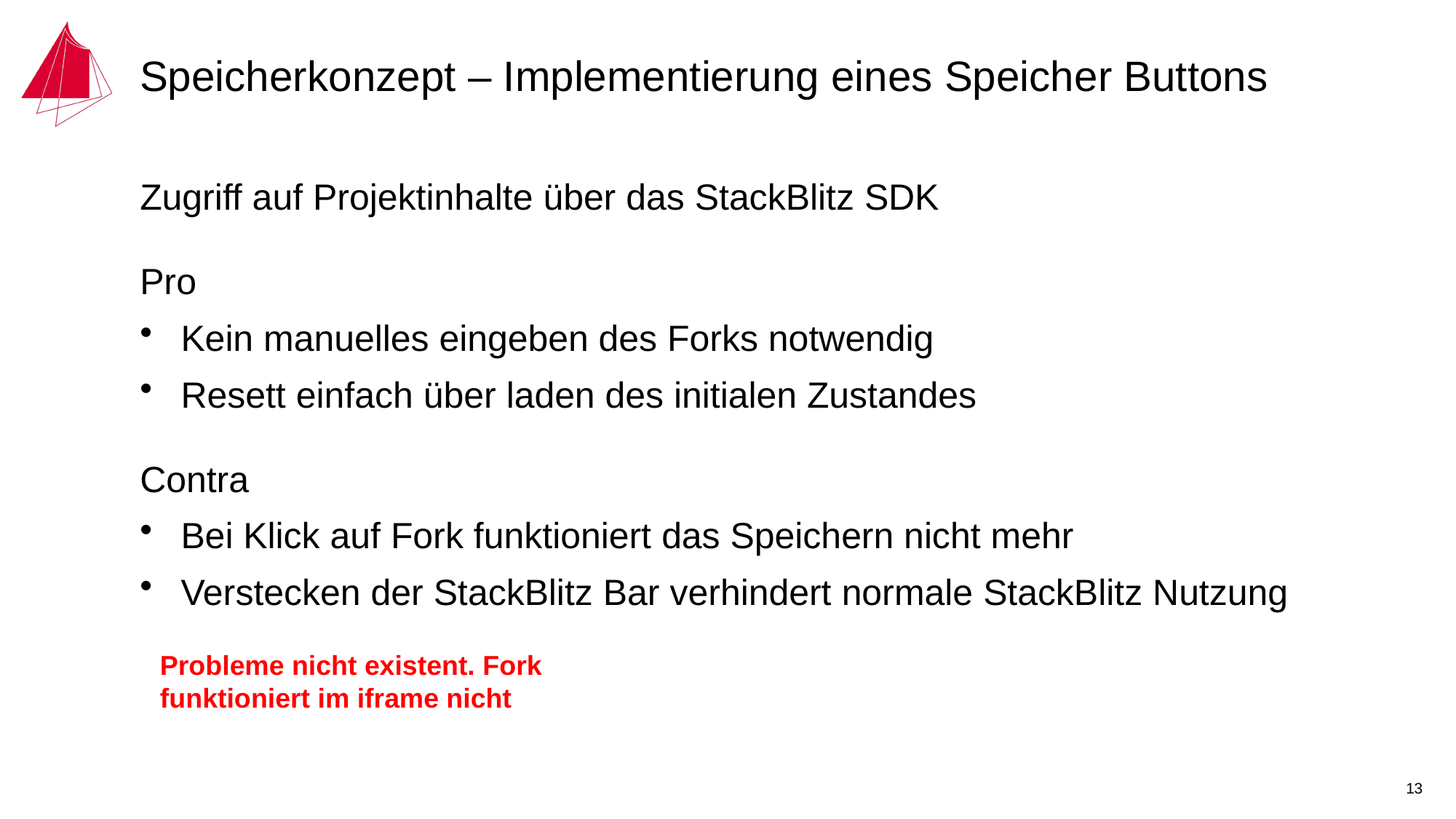

# Speicherkonzept – Implementierung eines Speicher Buttons
Zugriff auf Projektinhalte über das StackBlitz SDK

Pro
Kein manuelles eingeben des Forks notwendig
Resett einfach über laden des initialen Zustandes

Contra
Bei Klick auf Fork funktioniert das Speichern nicht mehr
Verstecken der StackBlitz Bar verhindert normale StackBlitz Nutzung
Probleme nicht existent. Fork funktioniert im iframe nicht
13